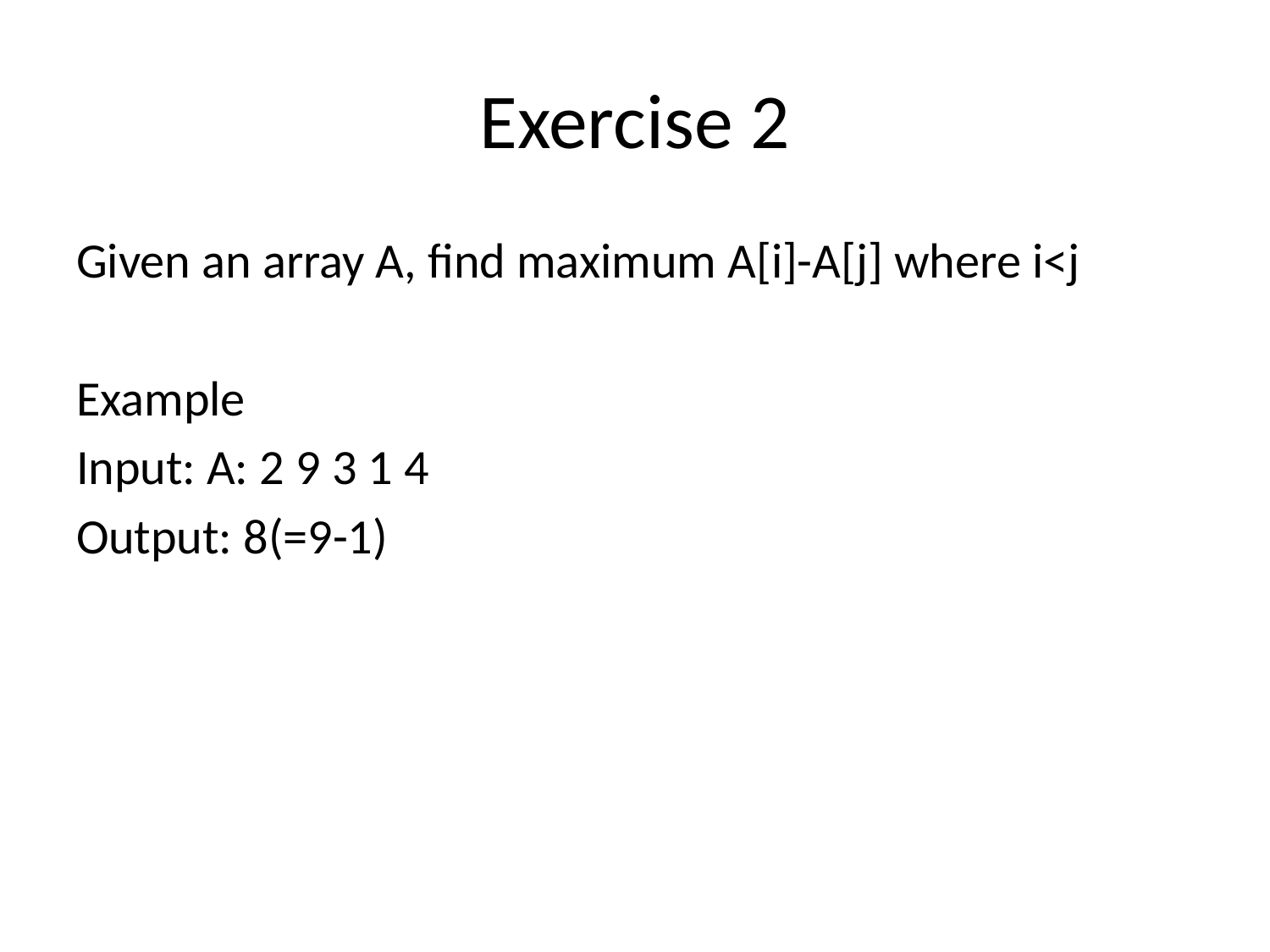

# Exercise 2
Given an array A, find maximum A[i]-A[j] where i<j

Example
Input: A: 2 9 3 1 4
Output: 8(=9-1)